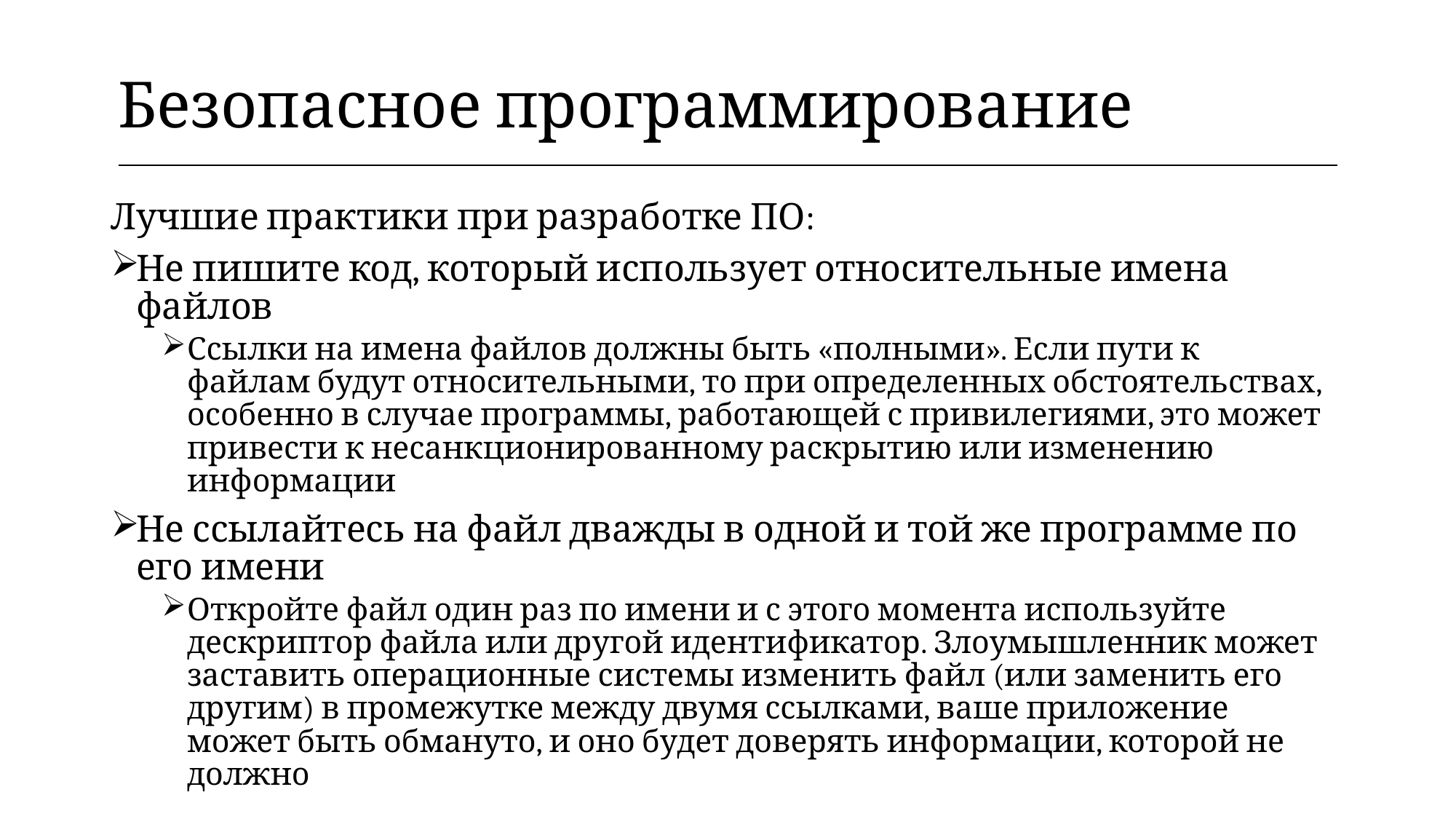

| Безопасное программирование |
| --- |
Лучшие практики при разработке ПО:
Не пишите код, который использует относительные имена файлов
Ссылки на имена файлов должны быть «полными». Если пути к файлам будут относительными, то при определенных обстоятельствах, особенно в случае программы, работающей с привилегиями, это может привести к несанкционированному раскрытию или изменению информации
Не ссылайтесь на файл дважды в одной и той же программе по его имени
Откройте файл один раз по имени и с этого момента используйте дескриптор файла или другой идентификатор. Злоумышленник может заставить операционные системы изменить файл (или заменить его другим) в промежутке между двумя ссылками, ваше приложение может быть обмануто, и оно будет доверять информации, которой не должно